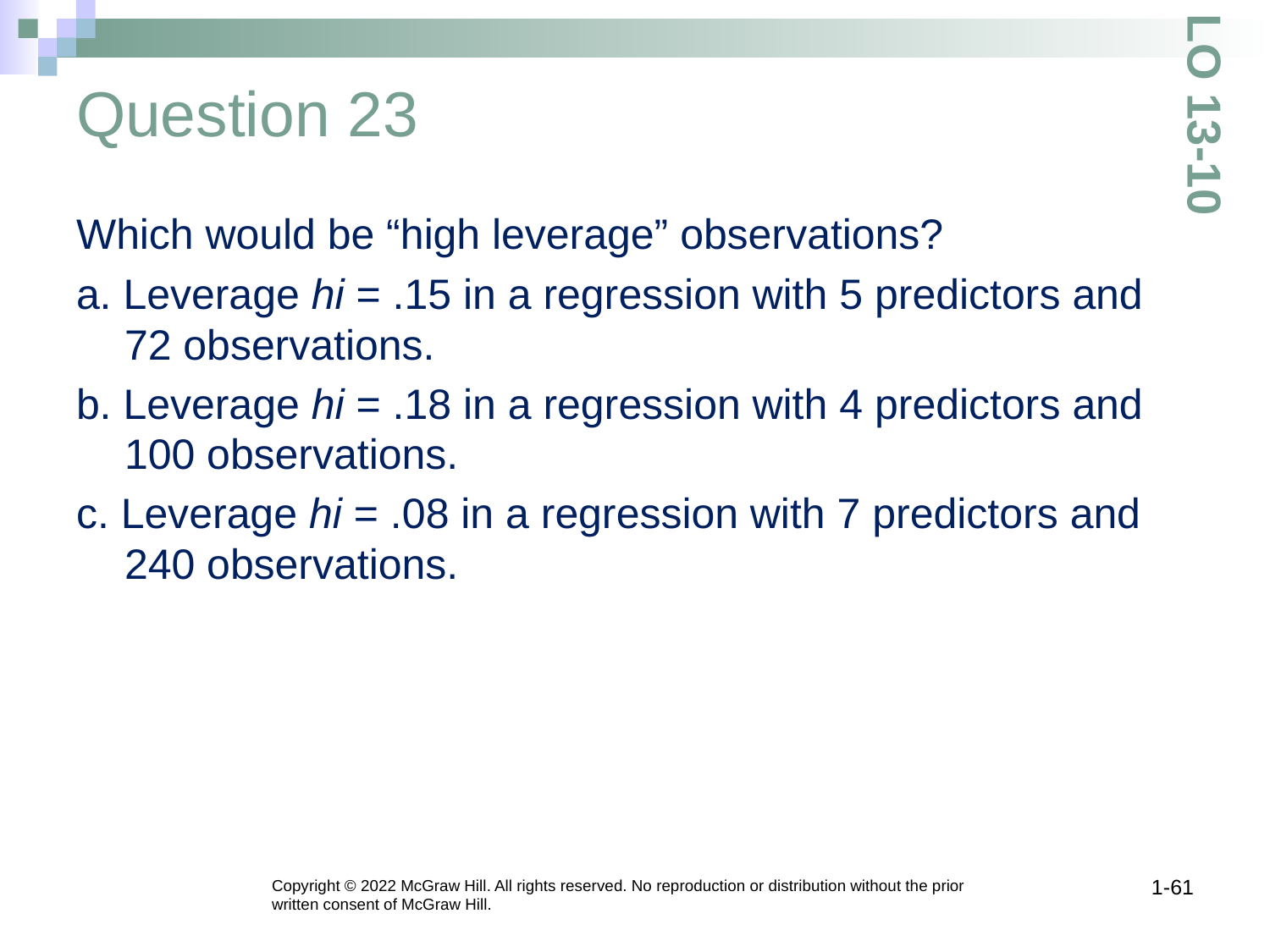

# Question 23
LO 13-10
Which would be “high leverage” observations?
a. Leverage hi = .15 in a regression with 5 predictors and 72 observations.
b. Leverage hi = .18 in a regression with 4 predictors and 100 observations.
c. Leverage hi = .08 in a regression with 7 predictors and 240 observations.
1-61
Copyright © 2022 McGraw Hill. All rights reserved. No reproduction or distribution without the prior written consent of McGraw Hill.